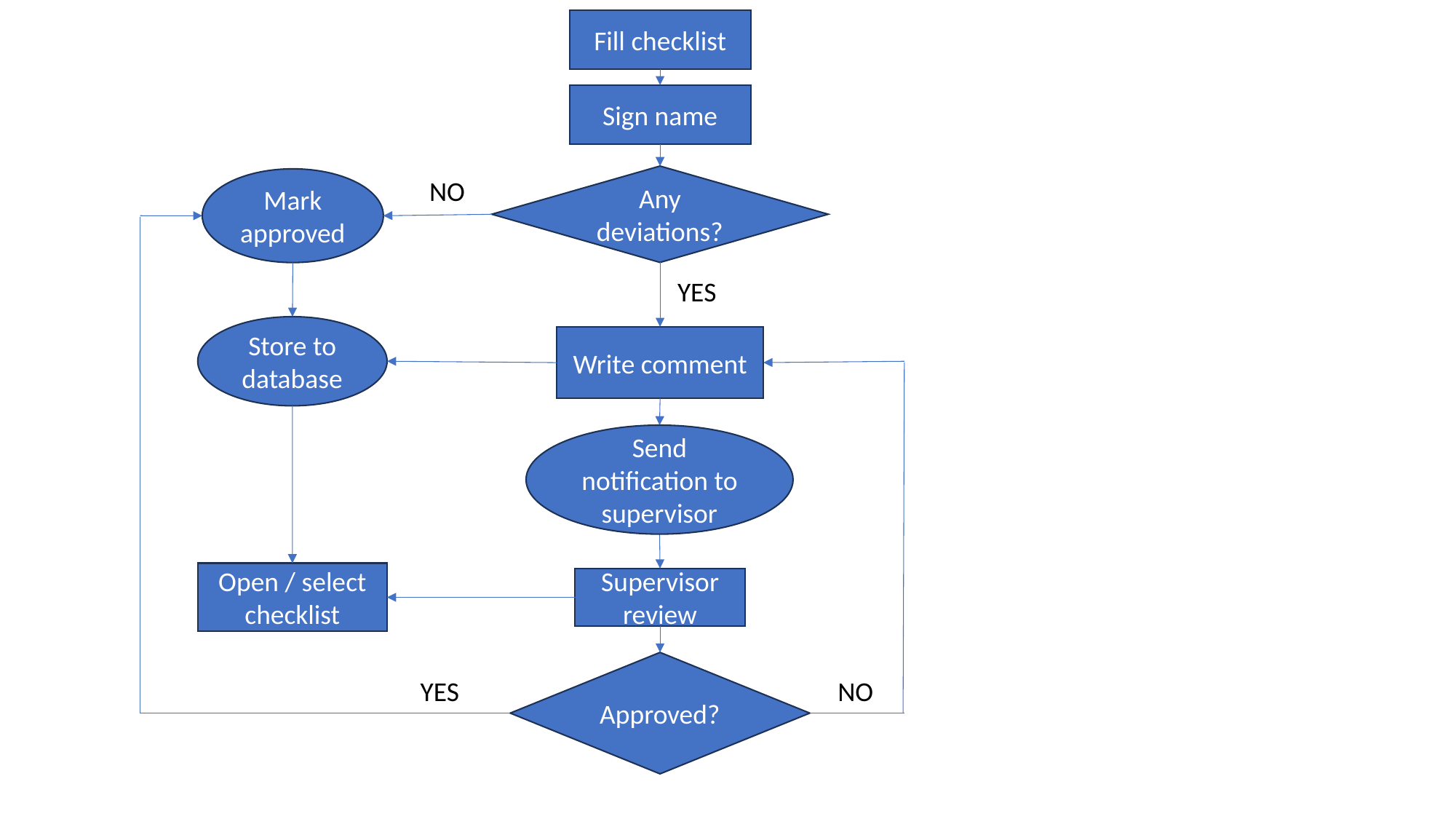

Fill checklist
Sign name
Any deviations?
Mark approved
NO
YES
Store to database
Write comment
Send notification to supervisor
Open / select checklist
Supervisor review
Approved?
NO
YES